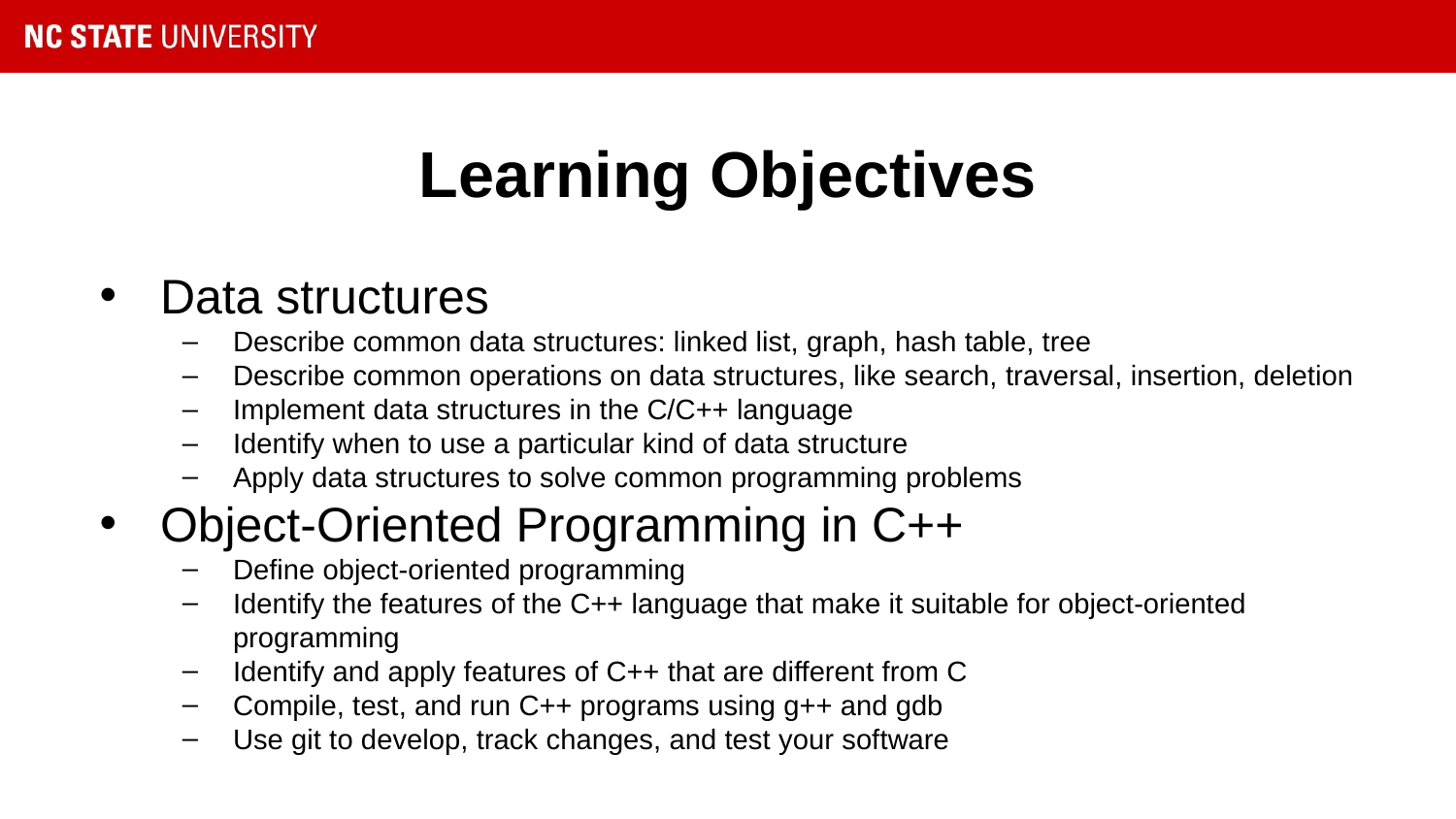

# Learning Objectives
Data structures
Describe common data structures: linked list, graph, hash table, tree
Describe common operations on data structures, like search, traversal, insertion, deletion
Implement data structures in the C/C++ language
Identify when to use a particular kind of data structure
Apply data structures to solve common programming problems
Object-Oriented Programming in C++
Define object-oriented programming
Identify the features of the C++ language that make it suitable for object-oriented programming
Identify and apply features of C++ that are different from C
Compile, test, and run C++ programs using g++ and gdb
Use git to develop, track changes, and test your software